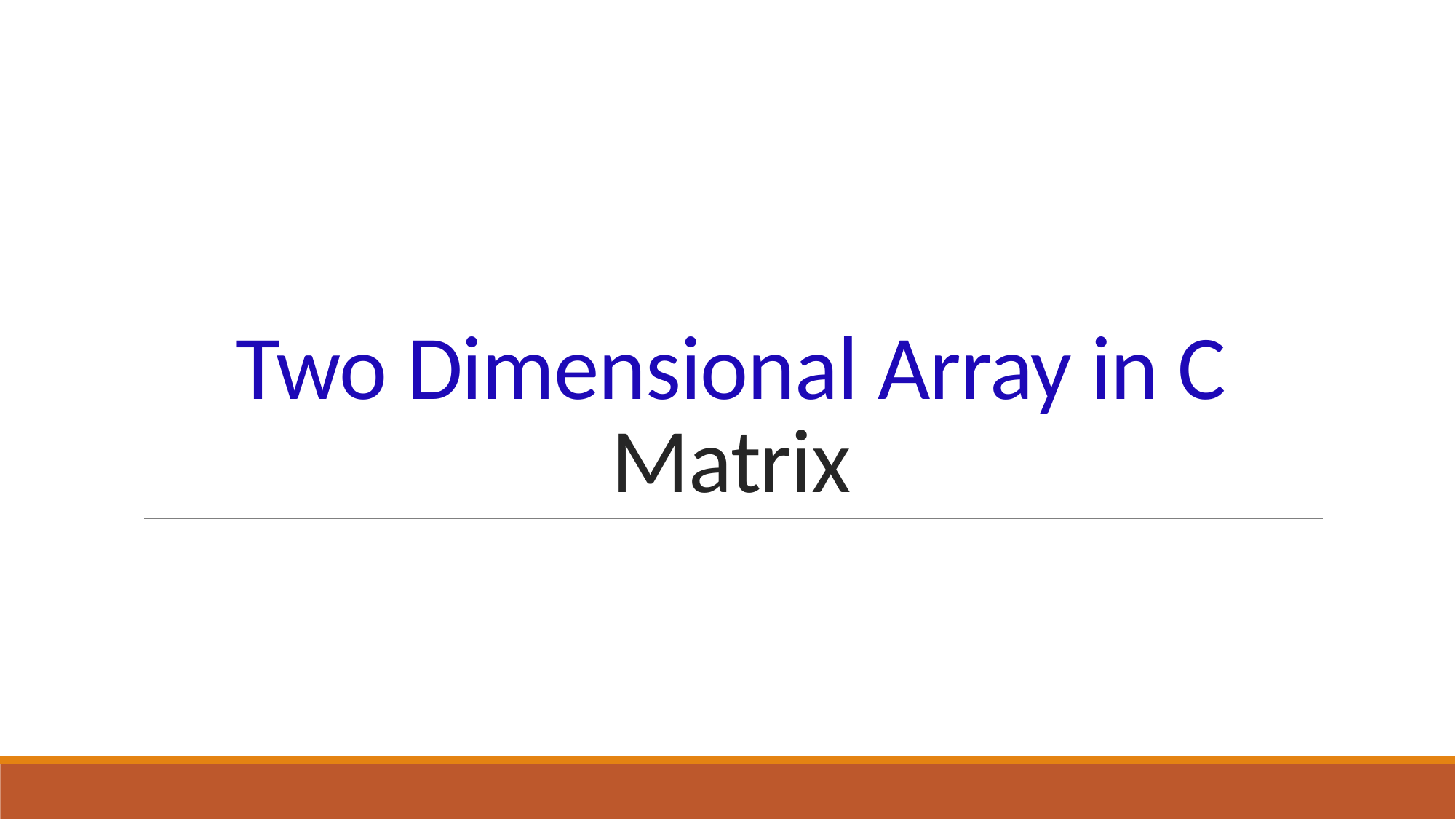

# Two Dimensional Array in C Matrix